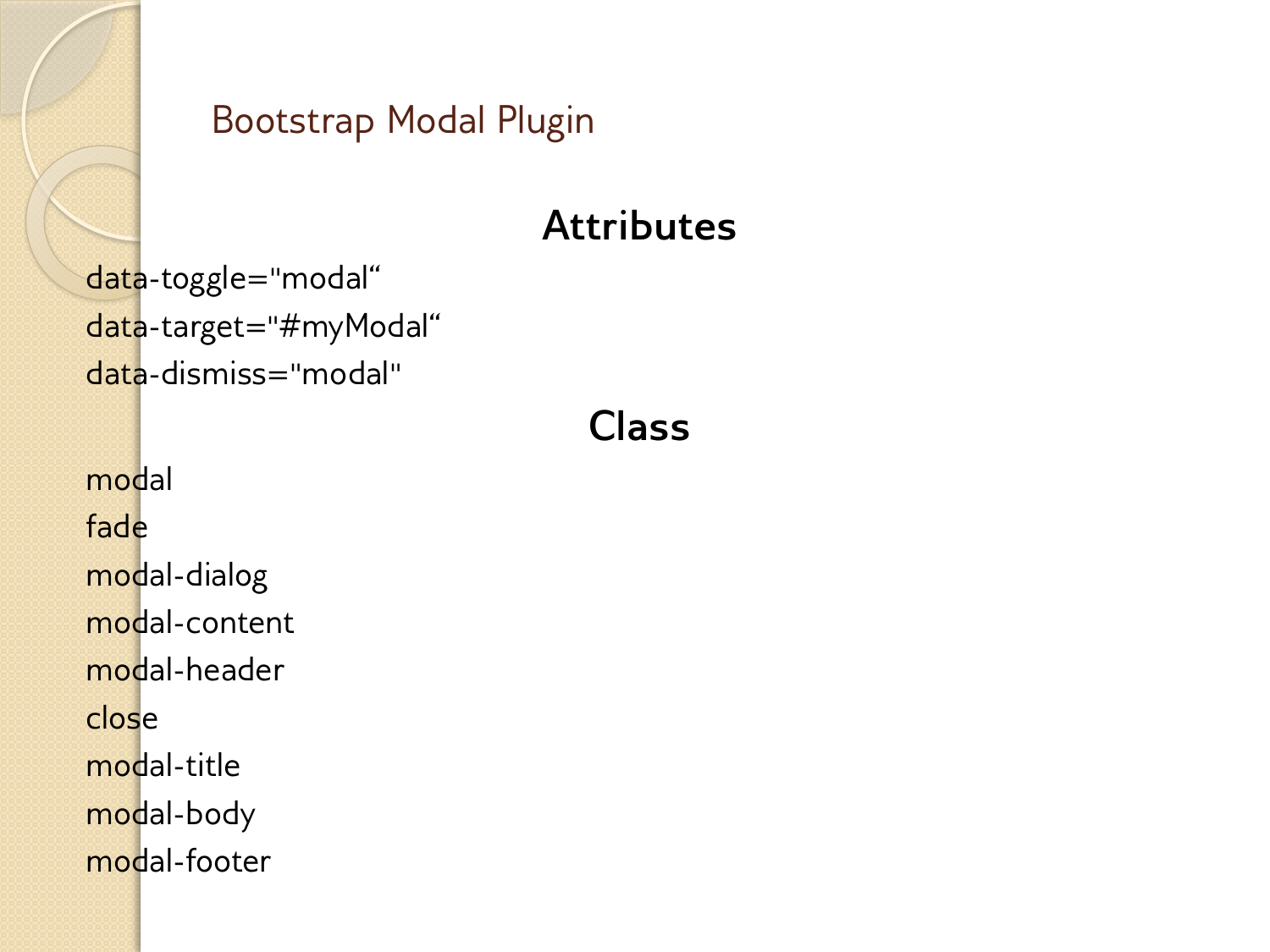

# Bootstrap Modal Plugin
Attributes
data-toggle="modal“
data-target="#myModal“
data-dismiss="modal"
Class
modal
fade
modal-dialog
modal-content
modal-header
close
modal-title
modal-body
modal-footer